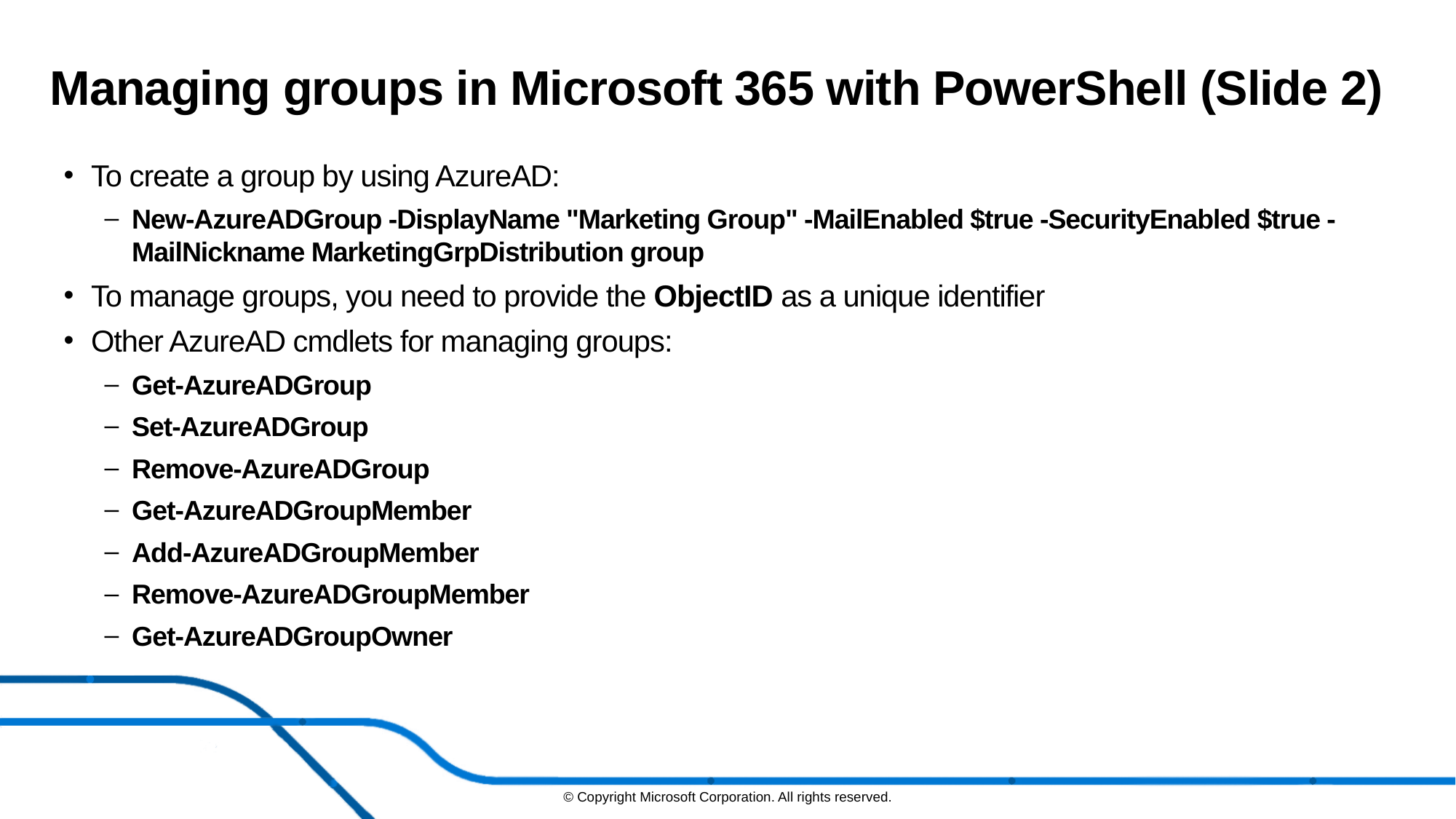

# Managing groups in Microsoft 365 with PowerShell (Slide 2)
To create a group by using AzureAD:
New-AzureADGroup -DisplayName "Marketing Group" -MailEnabled $true -SecurityEnabled $true -MailNickname MarketingGrpDistribution group
To manage groups, you need to provide the ObjectID as a unique identifier
Other AzureAD cmdlets for managing groups:
Get-AzureADGroup
Set-AzureADGroup
Remove-AzureADGroup
Get-AzureADGroupMember
Add-AzureADGroupMember
Remove-AzureADGroupMember
Get-AzureADGroupOwner